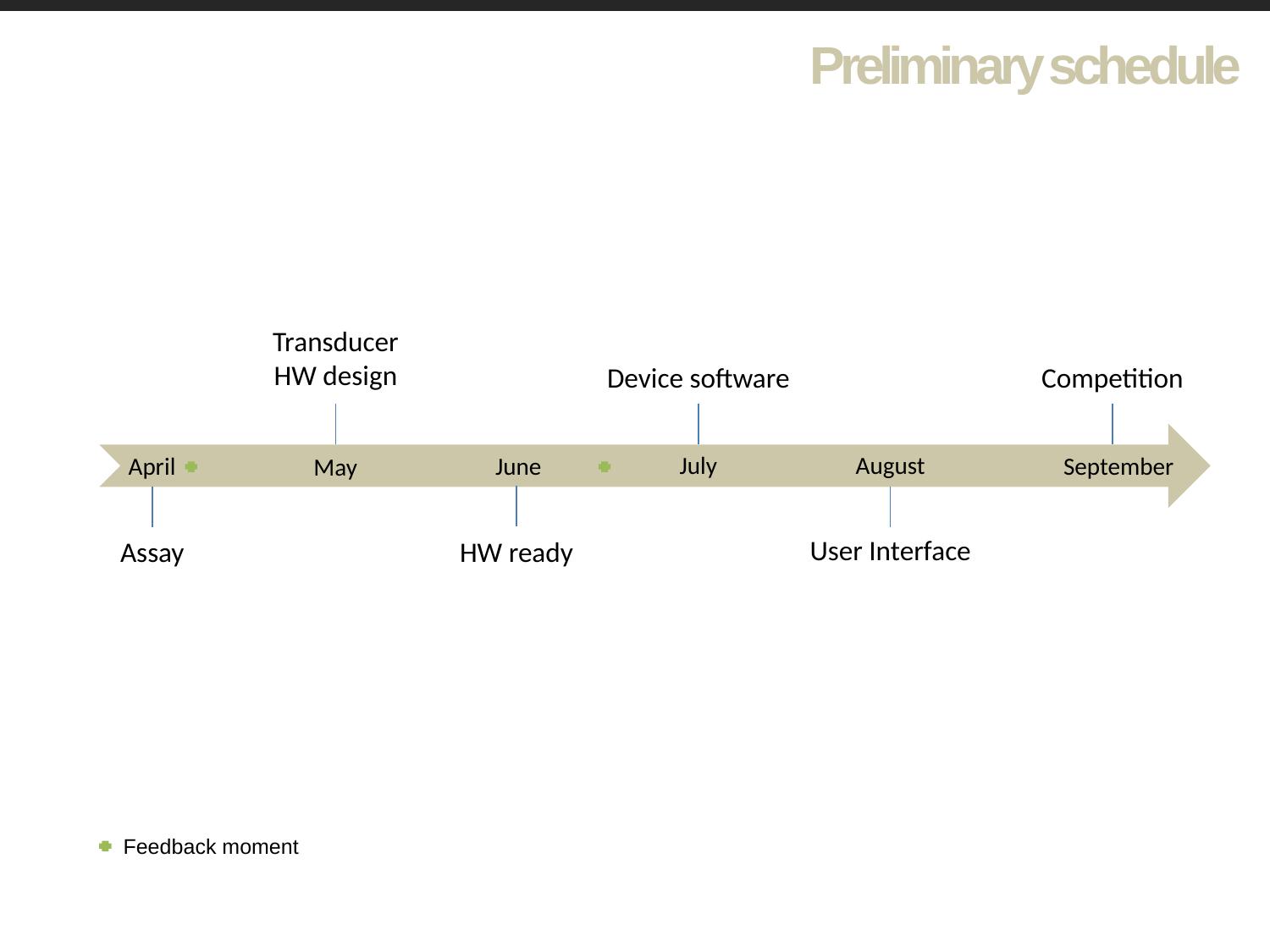

Preliminary schedule
Transducer
HW design
Device software
Competition

August
July
June
September
April
May

User Interface
Assay
HW ready
Feedback moment